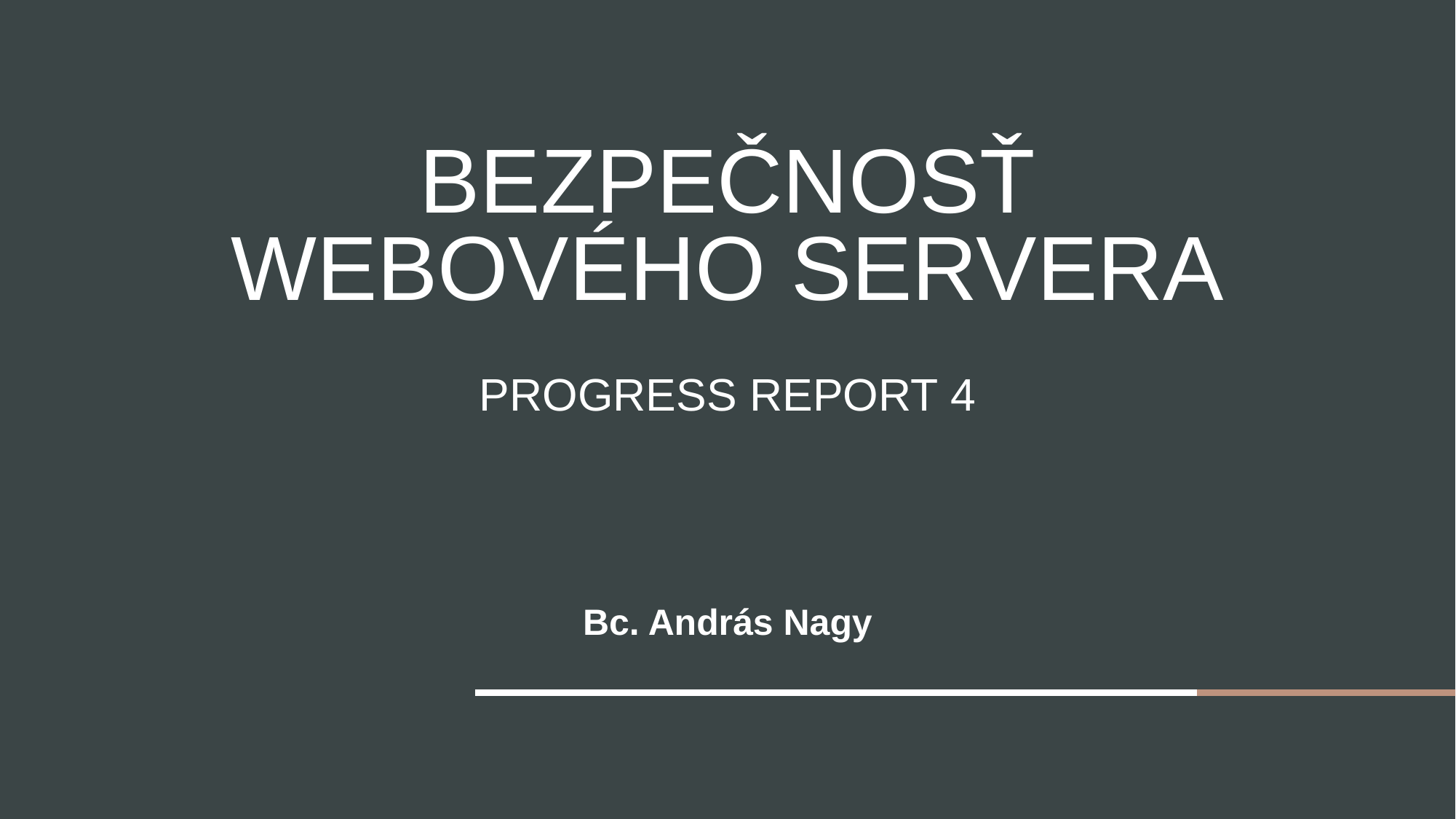

# Bezpečnosť webového servera Progress report 4
Bc. András Nagy